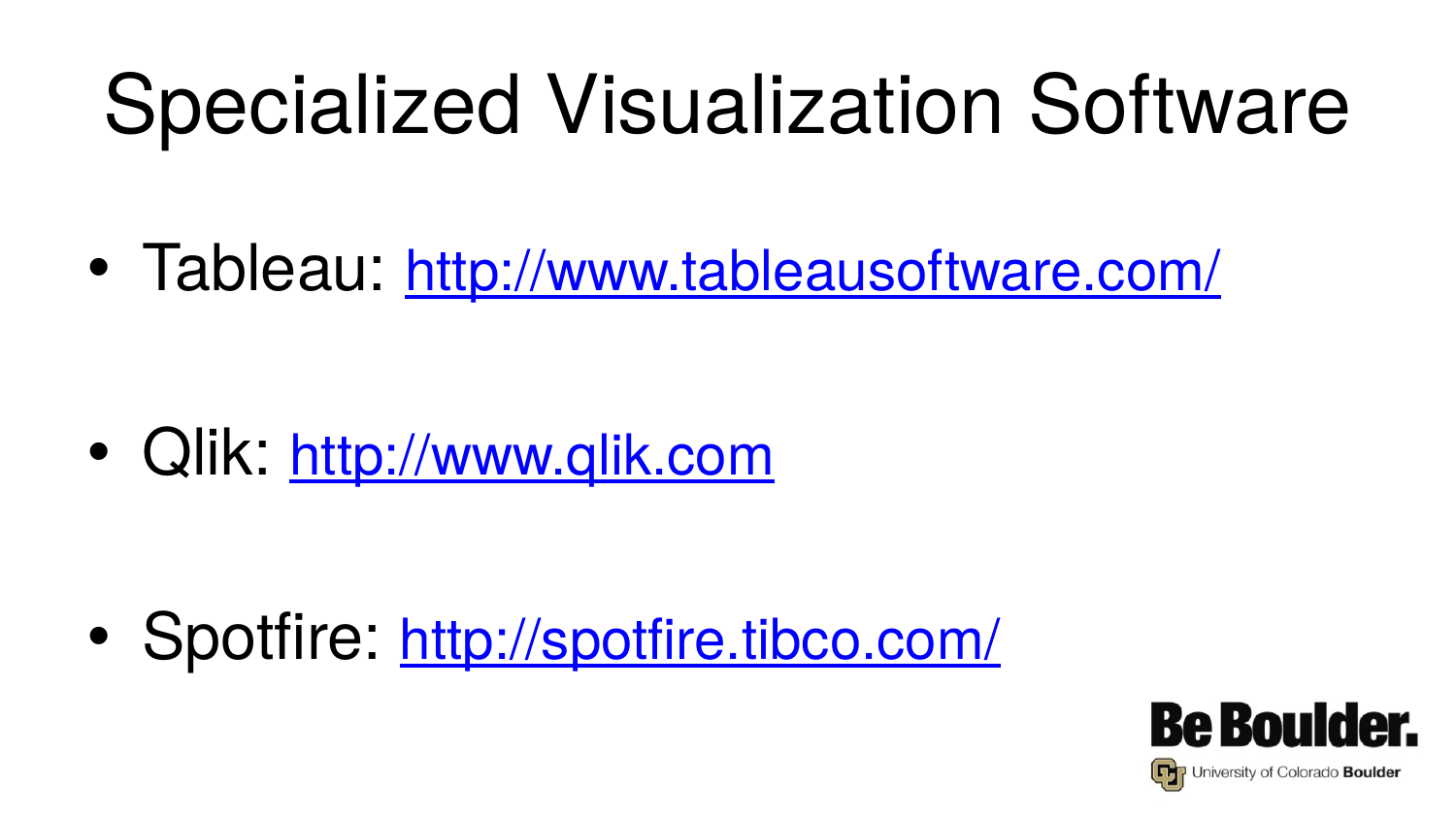

# Specialized Visualization Software
Tableau: http://www.tableausoftware.com/

Qlik: http://www.qlik.com

Spotfire: http://spotfire.tibco.com/